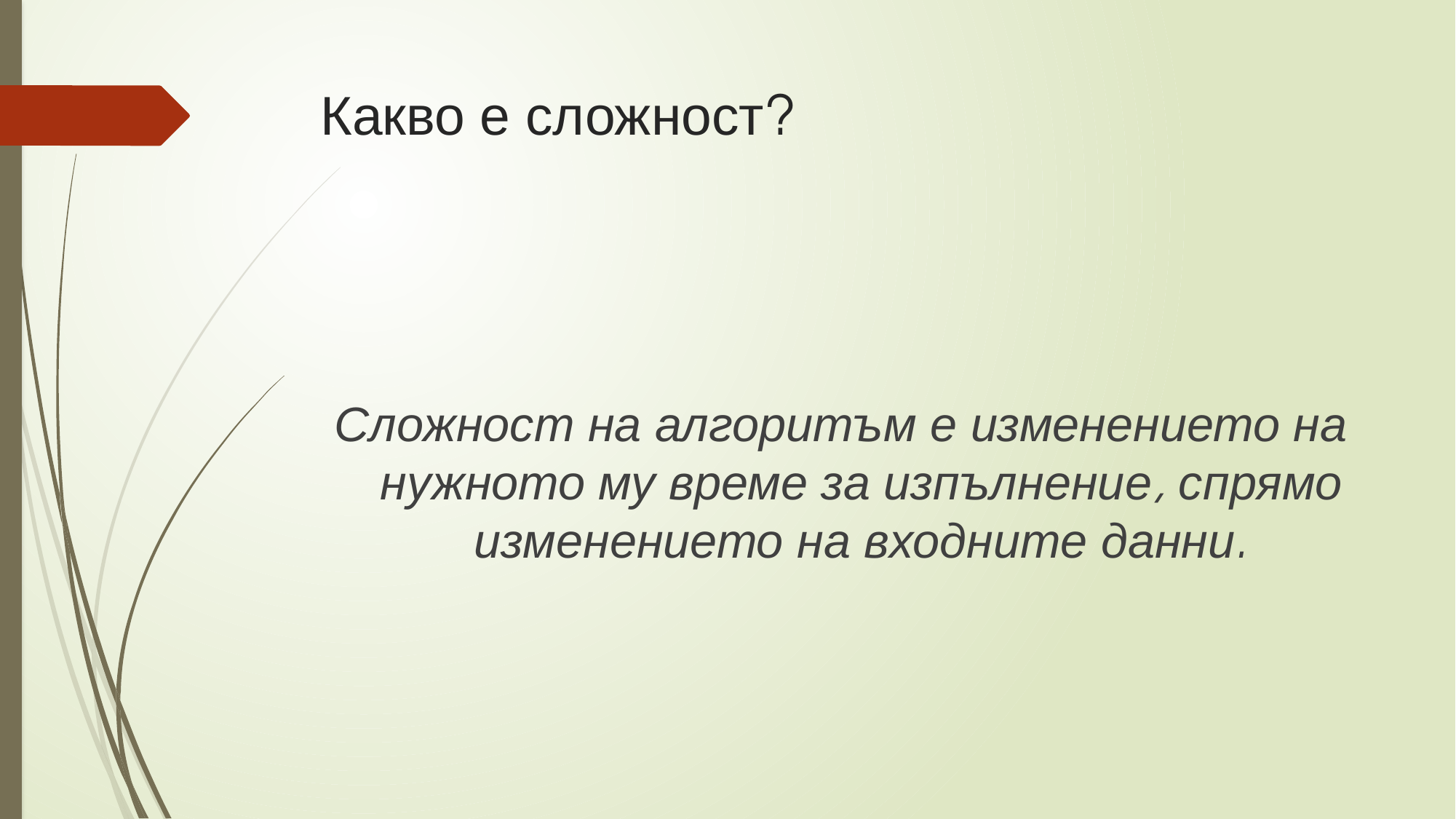

# Какво е сложност?
Сложност на алгоритъм е изменението на нужното му време за изпълнение, спрямо изменението на входните данни.